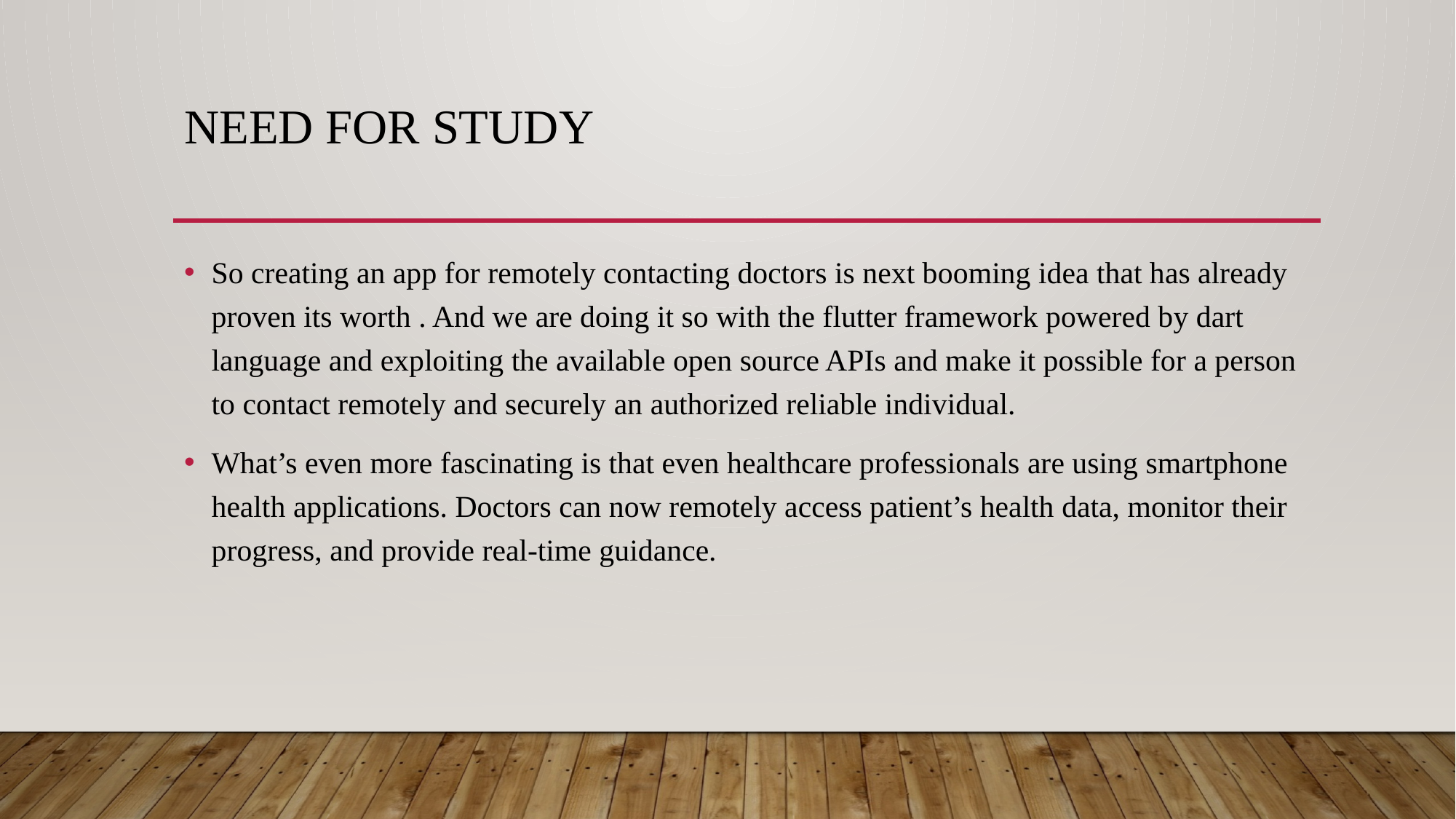

# Need for study
So creating an app for remotely contacting doctors is next booming idea that has already proven its worth . And we are doing it so with the flutter framework powered by dart language and exploiting the available open source APIs and make it possible for a person to contact remotely and securely an authorized reliable individual.
What’s even more fascinating is that even healthcare professionals are using smartphone health applications. Doctors can now remotely access patient’s health data, monitor their progress, and provide real-time guidance.